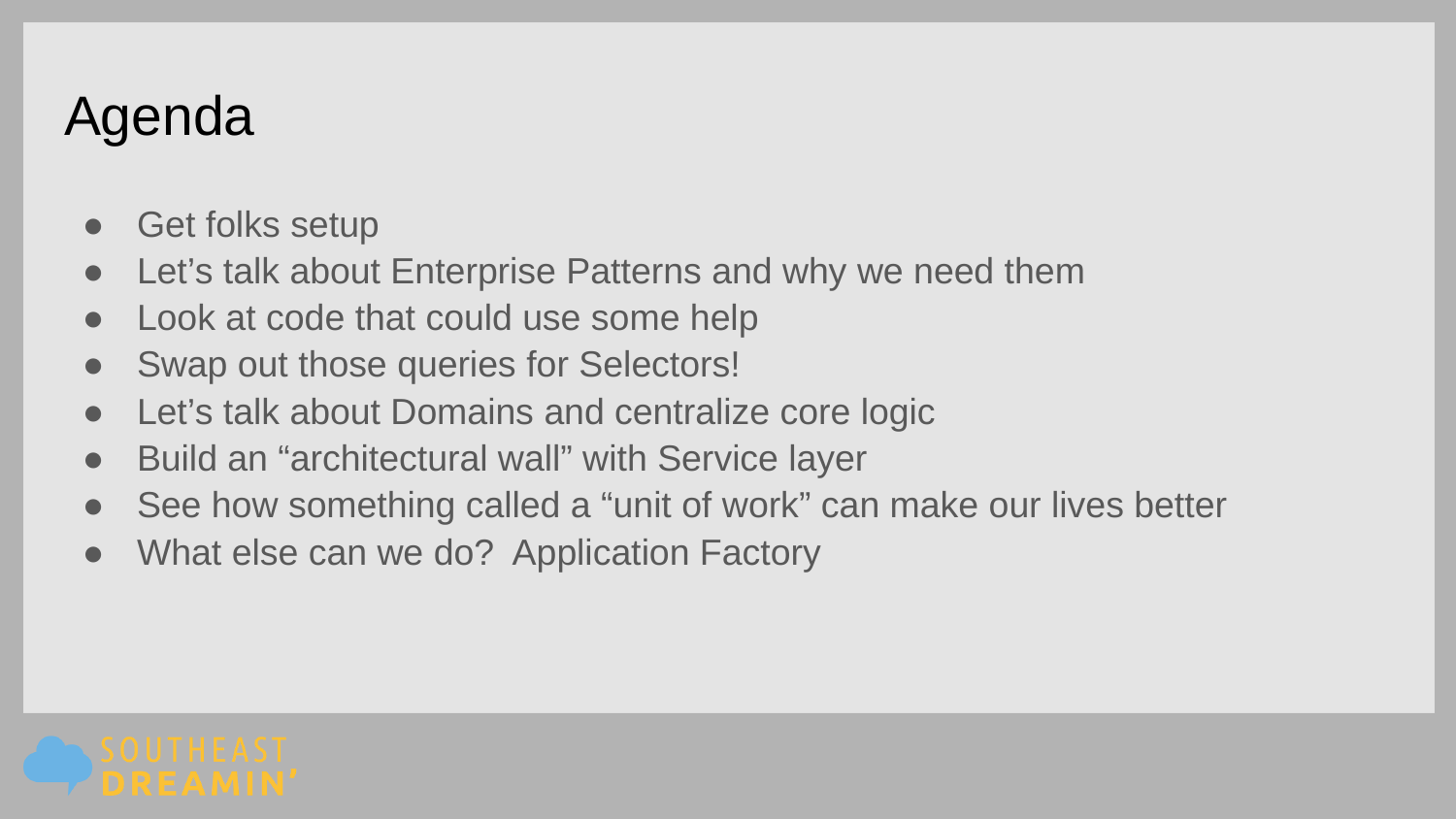

# Agenda
Get folks setup
Let’s talk about Enterprise Patterns and why we need them
Look at code that could use some help
Swap out those queries for Selectors!
Let’s talk about Domains and centralize core logic
Build an “architectural wall” with Service layer
See how something called a “unit of work” can make our lives better
What else can we do?  Application Factory